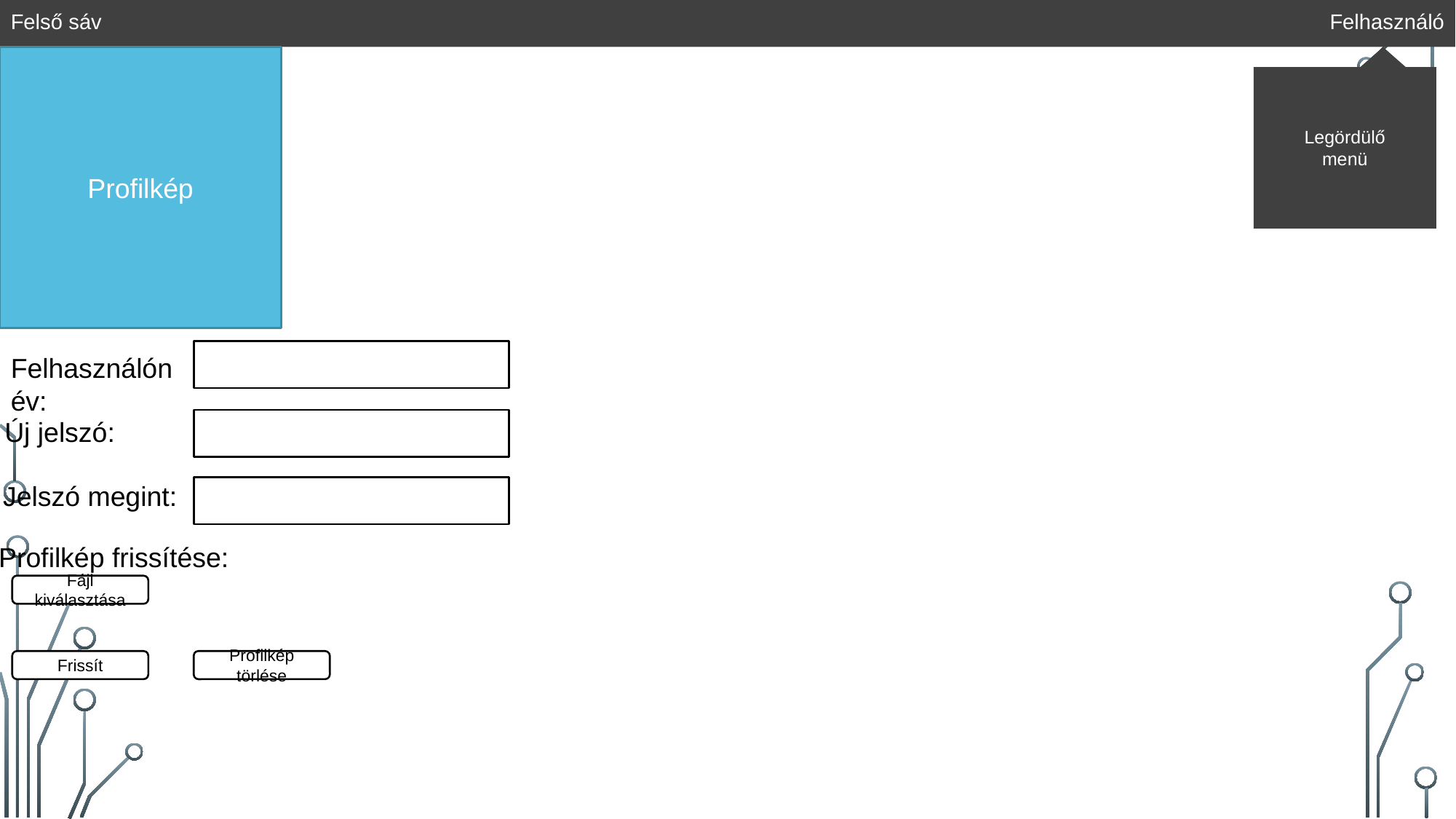

Felső sáv
Felhasználó
Profilkép

Legördülő menü

Felhasználónév:
Új jelszó:

Jelszó megint:

Profilkép frissítése:
Fájl kiválasztása
Frissít
Profilkép törlése